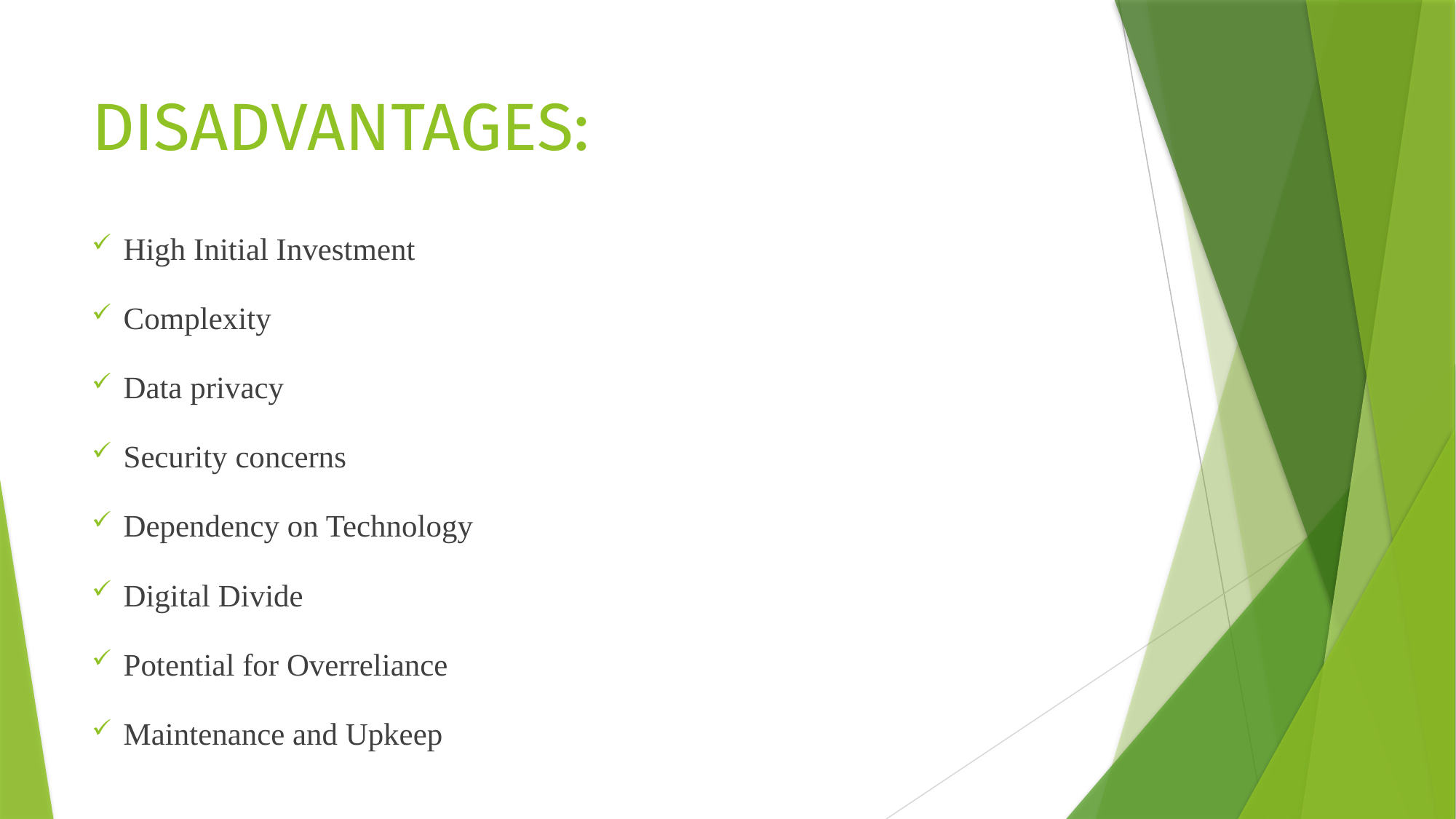

# DISADVANTAGES:
High Initial Investment
Complexity
Data privacy
Security concerns
Dependency on Technology
Digital Divide
Potential for Overreliance
Maintenance and Upkeep